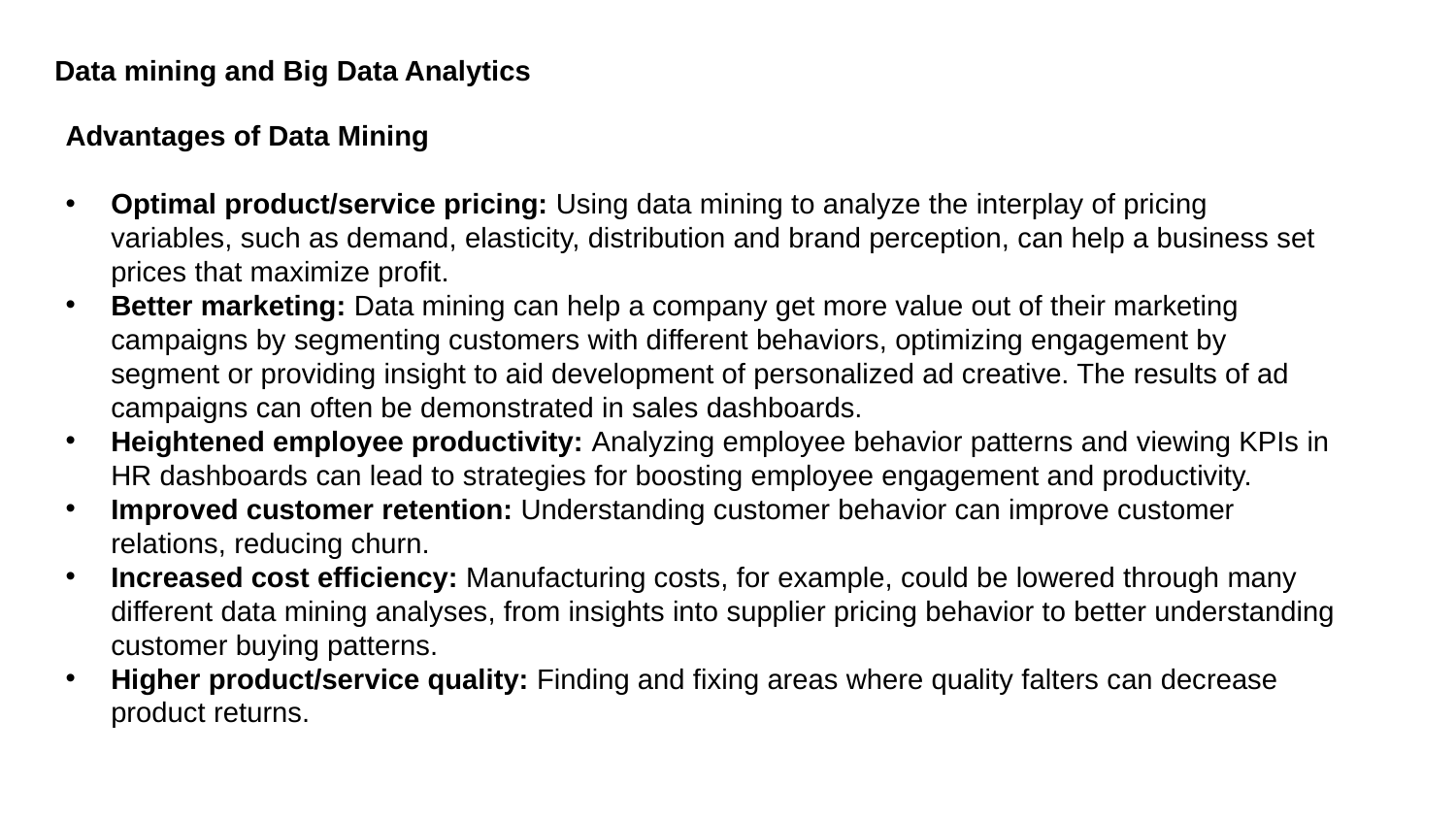

Data mining and Big Data Analytics
Advantages of Data Mining

Optimal product/service pricing: Using data mining to analyze the interplay of pricing variables, such as demand, elasticity, distribution and brand perception, can help a business set prices that maximize profit.
Better marketing: Data mining can help a company get more value out of their marketing campaigns by segmenting customers with different behaviors, optimizing engagement by segment or providing insight to aid development of personalized ad creative. The results of ad campaigns can often be demonstrated in sales dashboards.
Heightened employee productivity: Analyzing employee behavior patterns and viewing KPIs in HR dashboards can lead to strategies for boosting employee engagement and productivity.
Improved customer retention: Understanding customer behavior can improve customer relations, reducing churn.
Increased cost efficiency: Manufacturing costs, for example, could be lowered through many different data mining analyses, from insights into supplier pricing behavior to better understanding customer buying patterns.
Higher product/service quality: Finding and fixing areas where quality falters can decrease product returns.